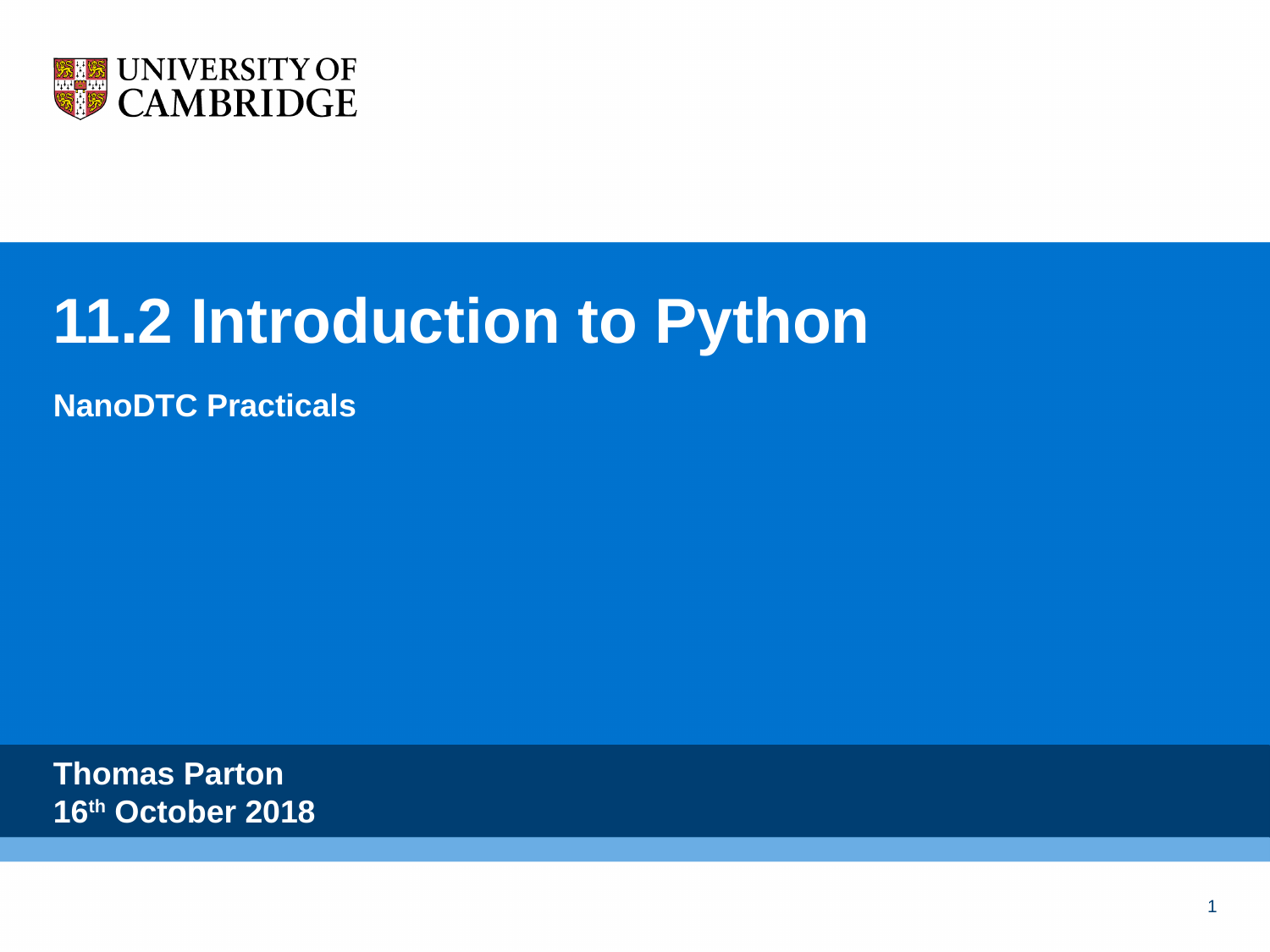

# 11.2 Introduction to Python
NanoDTC Practicals
Thomas Parton
16th October 2018
1